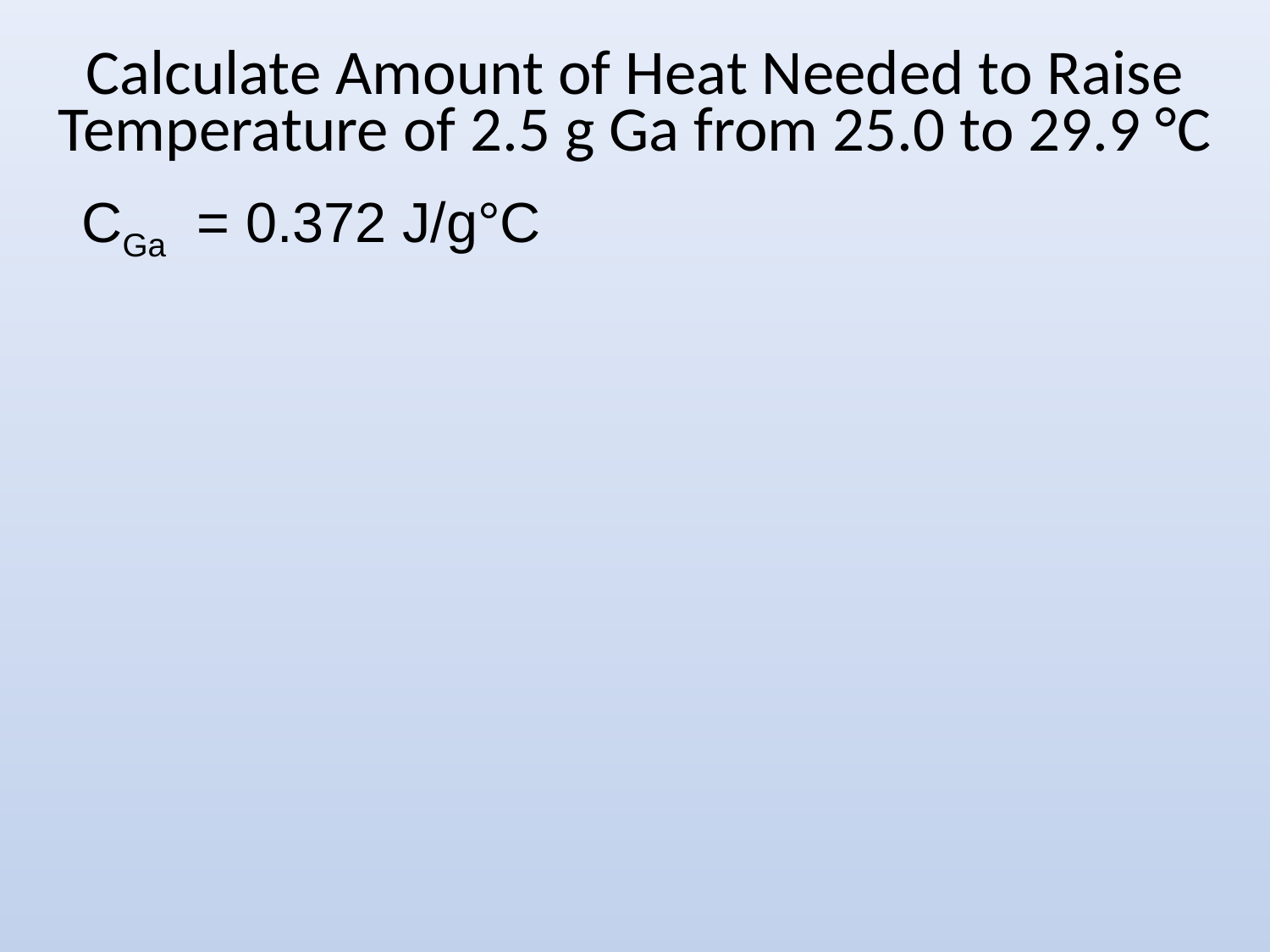

# Calculate Amount of Heat Needed to Raise Temperature of 2.5 g Ga from 25.0 to 29.9 °C
CGa  = 0.372 J/g°C